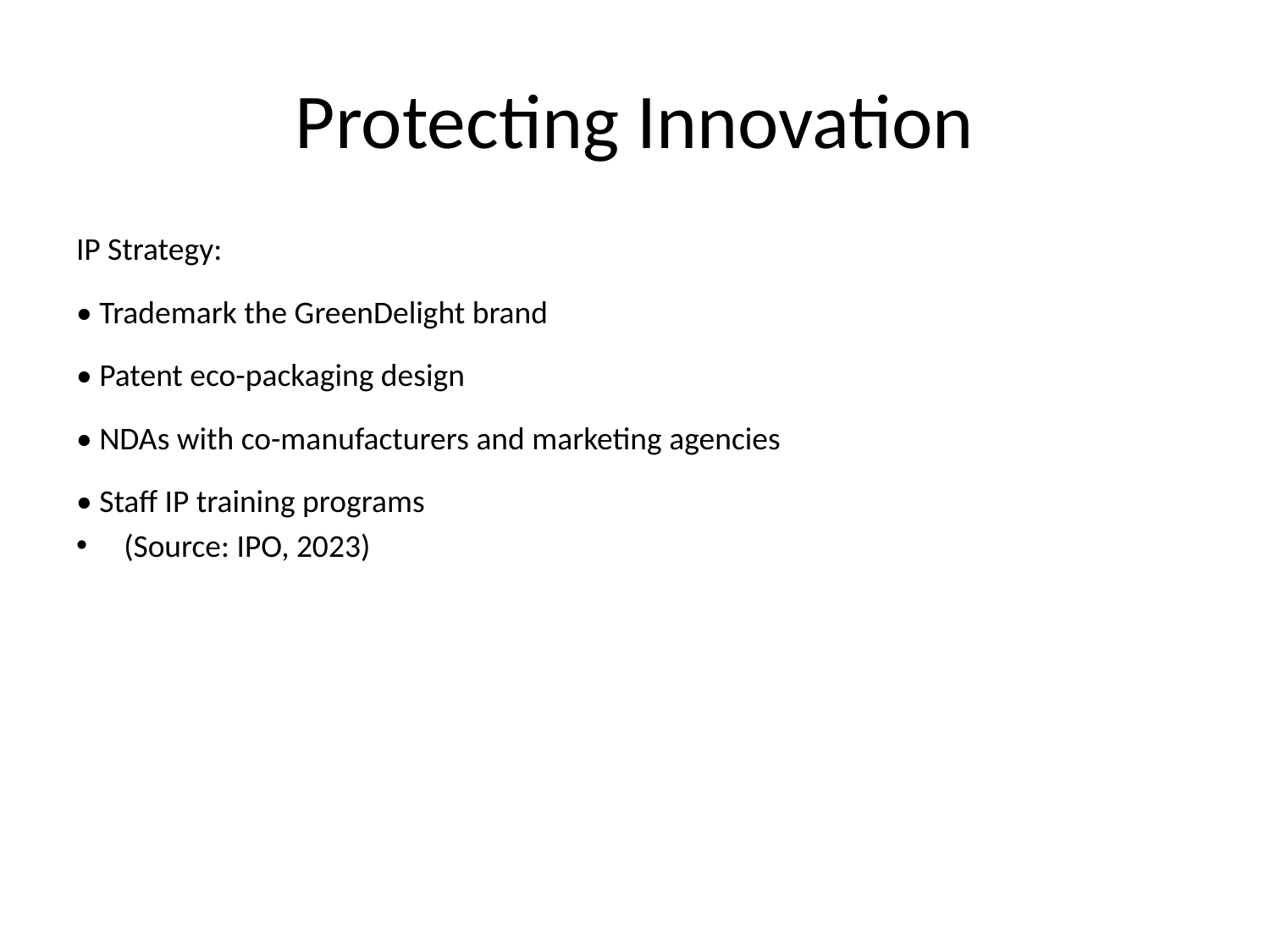

# Protecting Innovation
IP Strategy:
• Trademark the GreenDelight brand
• Patent eco-packaging design
• NDAs with co-manufacturers and marketing agencies
• Staff IP training programs
(Source: IPO, 2023)